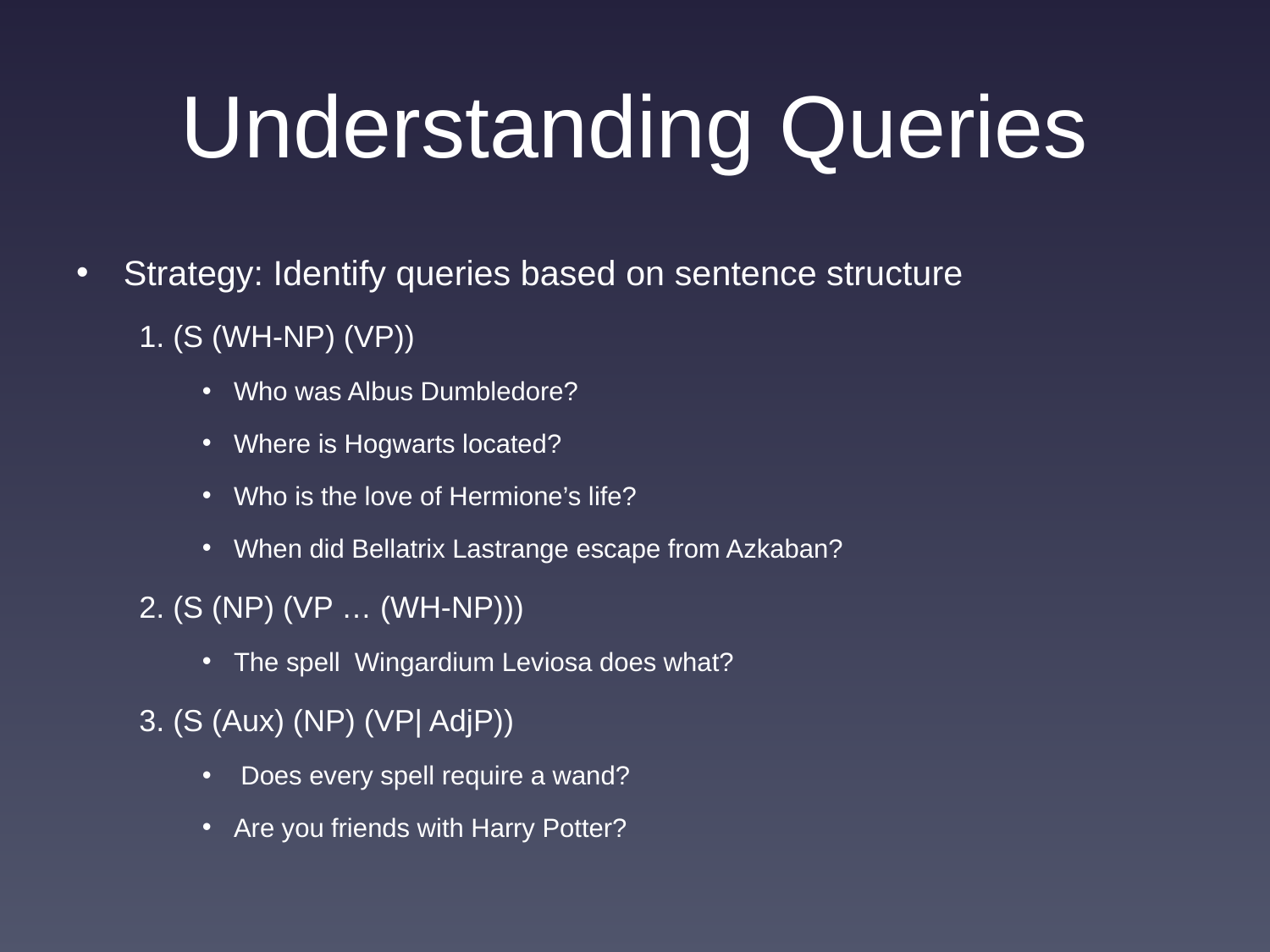

# Understanding Queries
Strategy: Identify queries based on sentence structure
1. (S (WH-NP) (VP))
Who was Albus Dumbledore?
Where is Hogwarts located?
Who is the love of Hermione’s life?
When did Bellatrix Lastrange escape from Azkaban?
2. (S (NP) (VP … (WH-NP)))
The spell  Wingardium Leviosa does what?
3. (S (Aux) (NP) (VP| AdjP))
 Does every spell require a wand?
Are you friends with Harry Potter?